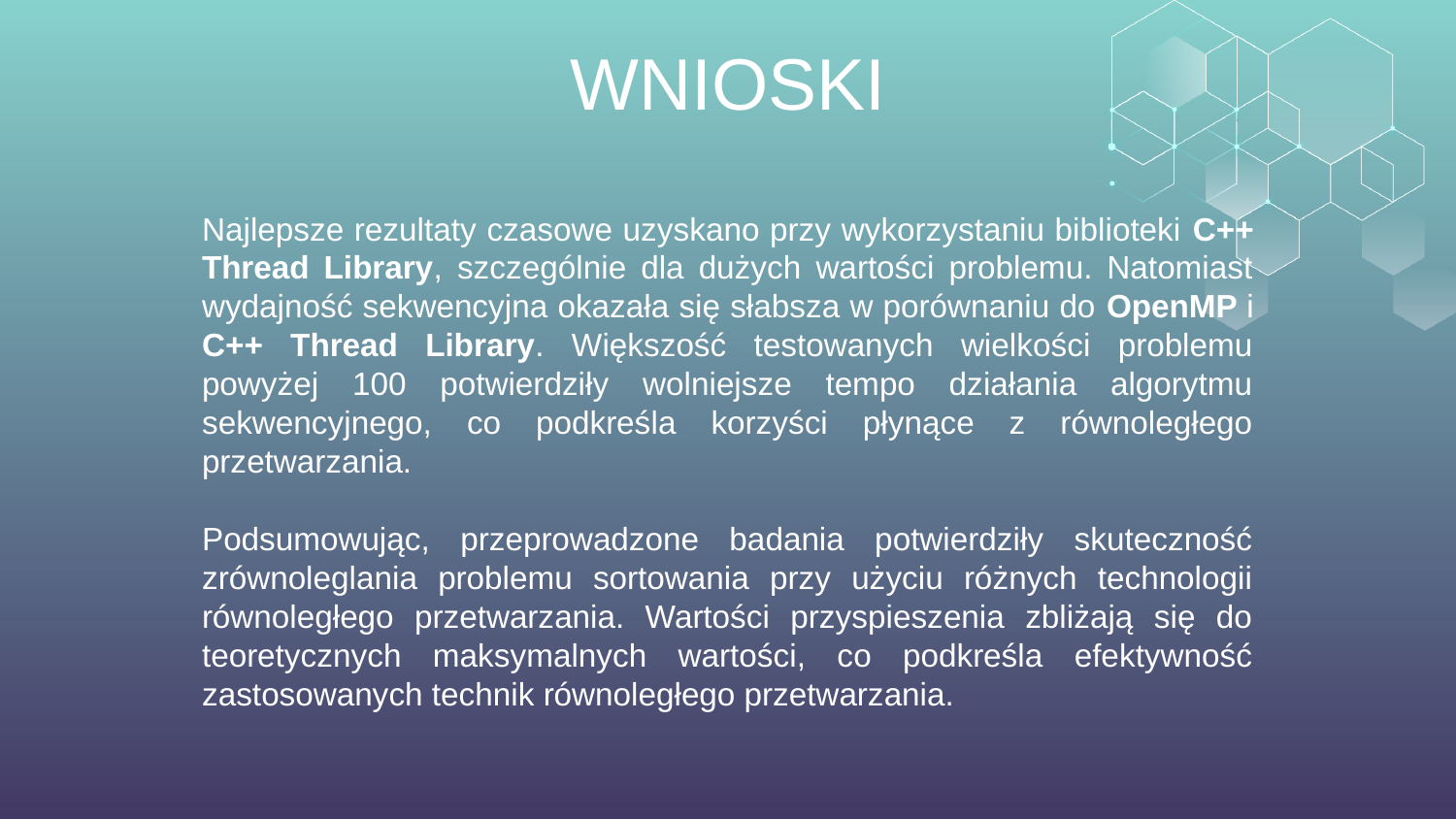

# WNIOSKI
Najlepsze rezultaty czasowe uzyskano przy wykorzystaniu biblioteki C++ Thread Library, szczególnie dla dużych wartości problemu. Natomiast wydajność sekwencyjna okazała się słabsza w porównaniu do OpenMP i C++ Thread Library. Większość testowanych wielkości problemu powyżej 100 potwierdziły wolniejsze tempo działania algorytmu sekwencyjnego, co podkreśla korzyści płynące z równoległego przetwarzania.

Podsumowując, przeprowadzone badania potwierdziły skuteczność zrównoleglania problemu sortowania przy użyciu różnych technologii równoległego przetwarzania. Wartości przyspieszenia zbliżają się do teoretycznych maksymalnych wartości, co podkreśla efektywność zastosowanych technik równoległego przetwarzania.